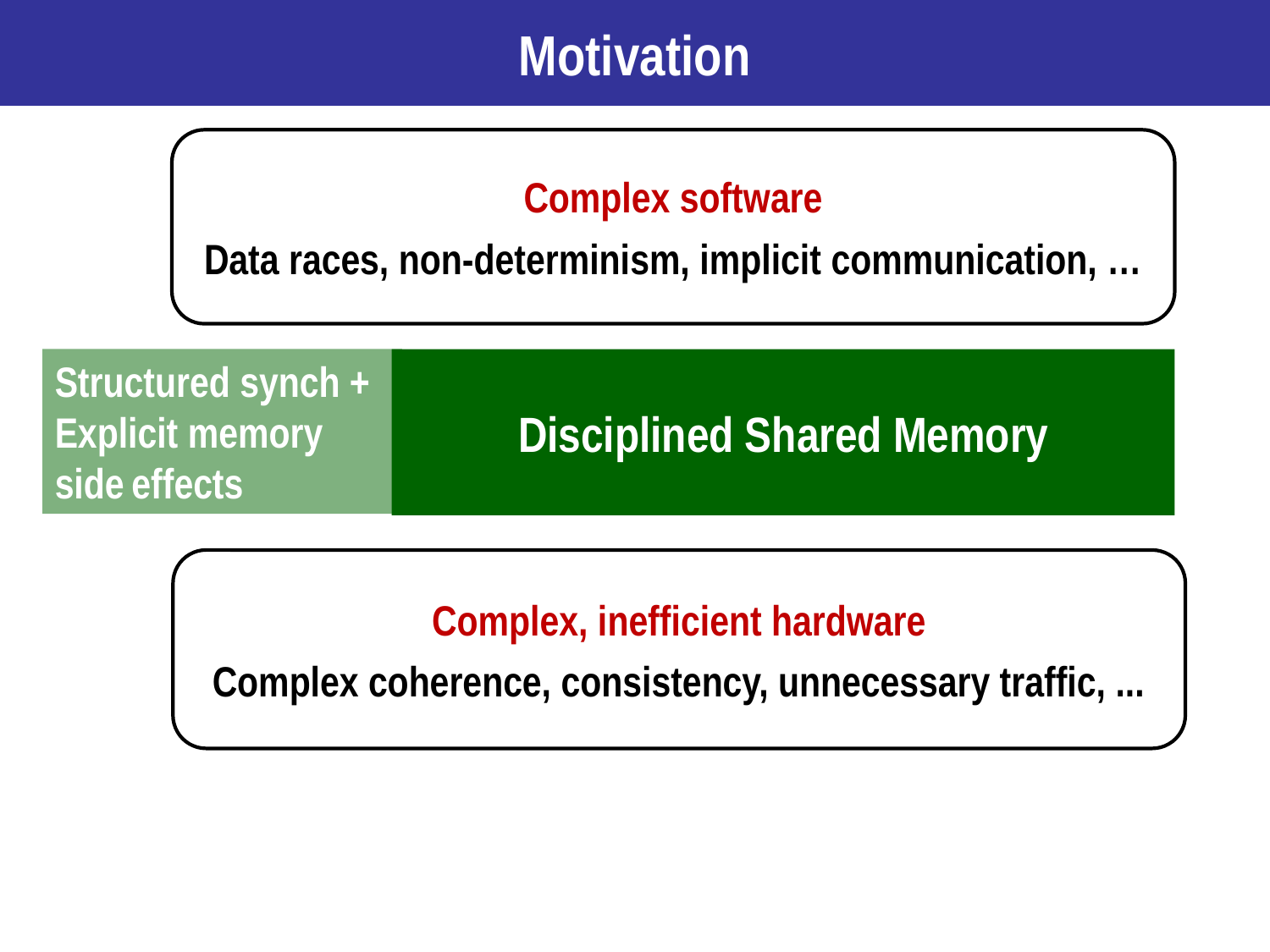

# Motivation
Complex software
Data races, non-determinism, implicit communication, …
Structured synch +
Explicit memory side effects
Disciplined Shared Memory
Complex, inefficient hardware
Complex coherence, consistency, unnecessary traffic, ...